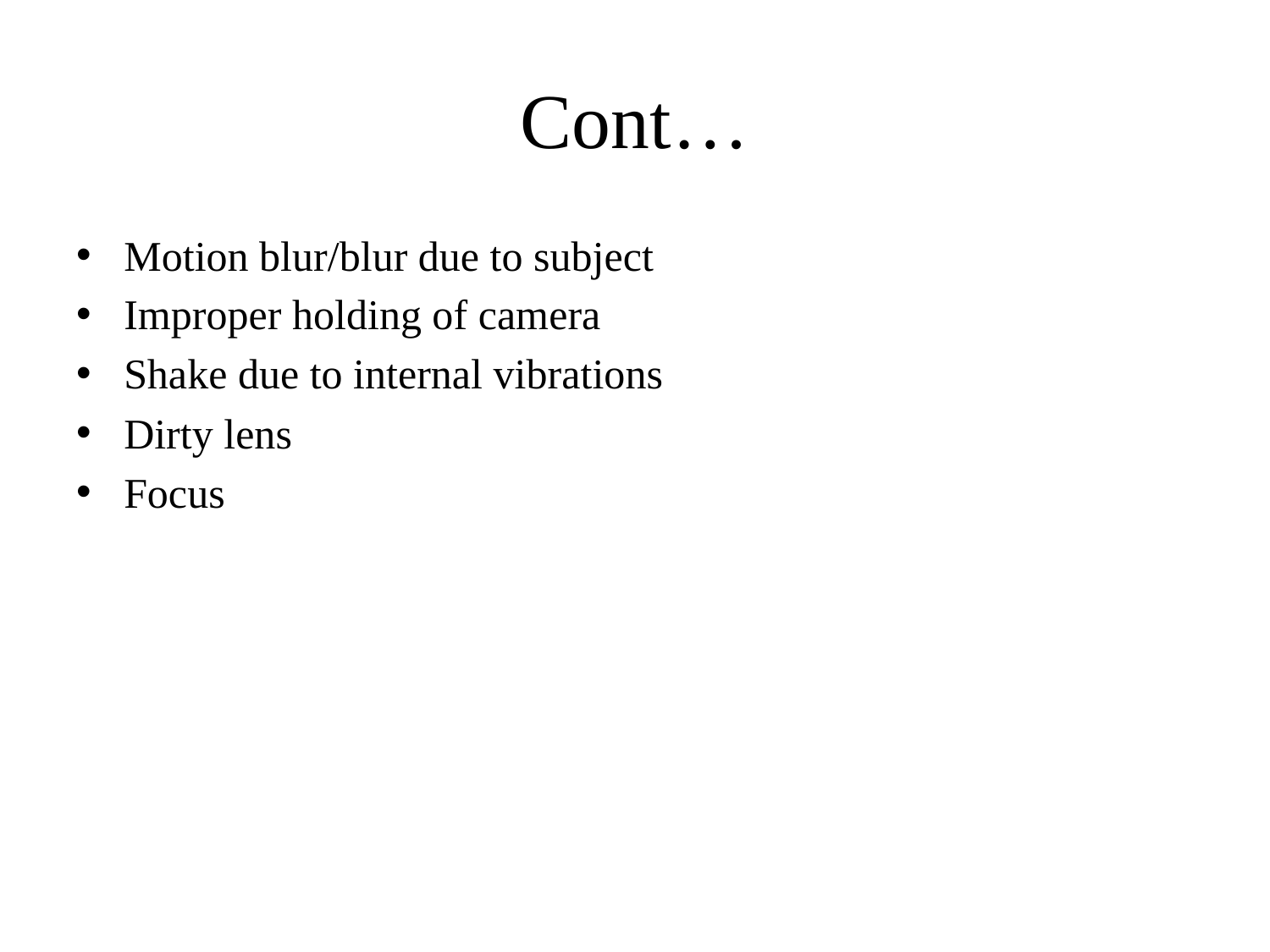

# Cont…
Motion blur/blur due to subject
Improper holding of camera
Shake due to internal vibrations
Dirty lens
Focus